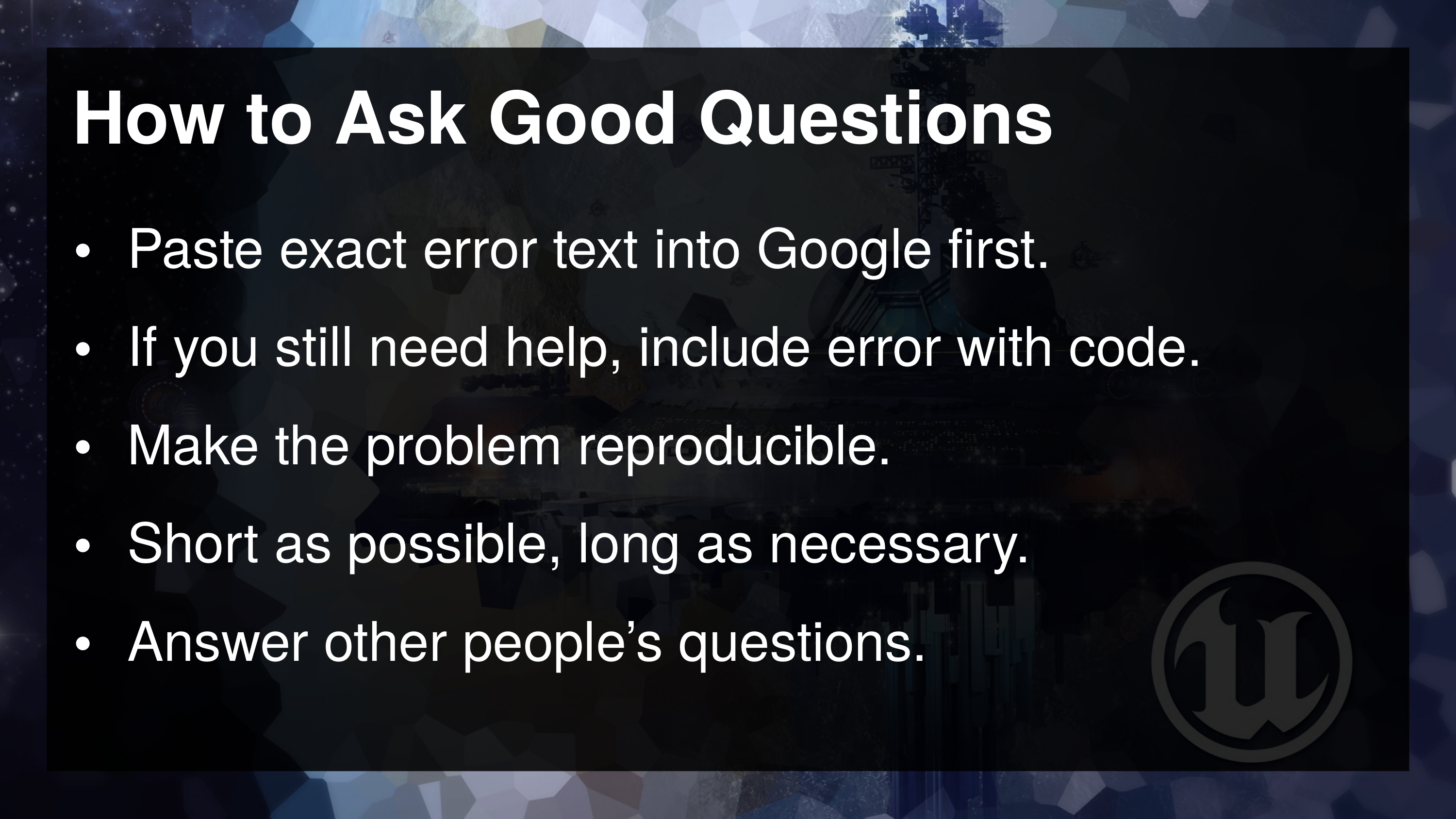

# How to Ask Good Questions
Paste exact error text into Google first.
If you still need help, include error with code.
Make the problem reproducible.
Short as possible, long as necessary.
Answer other people’s questions.